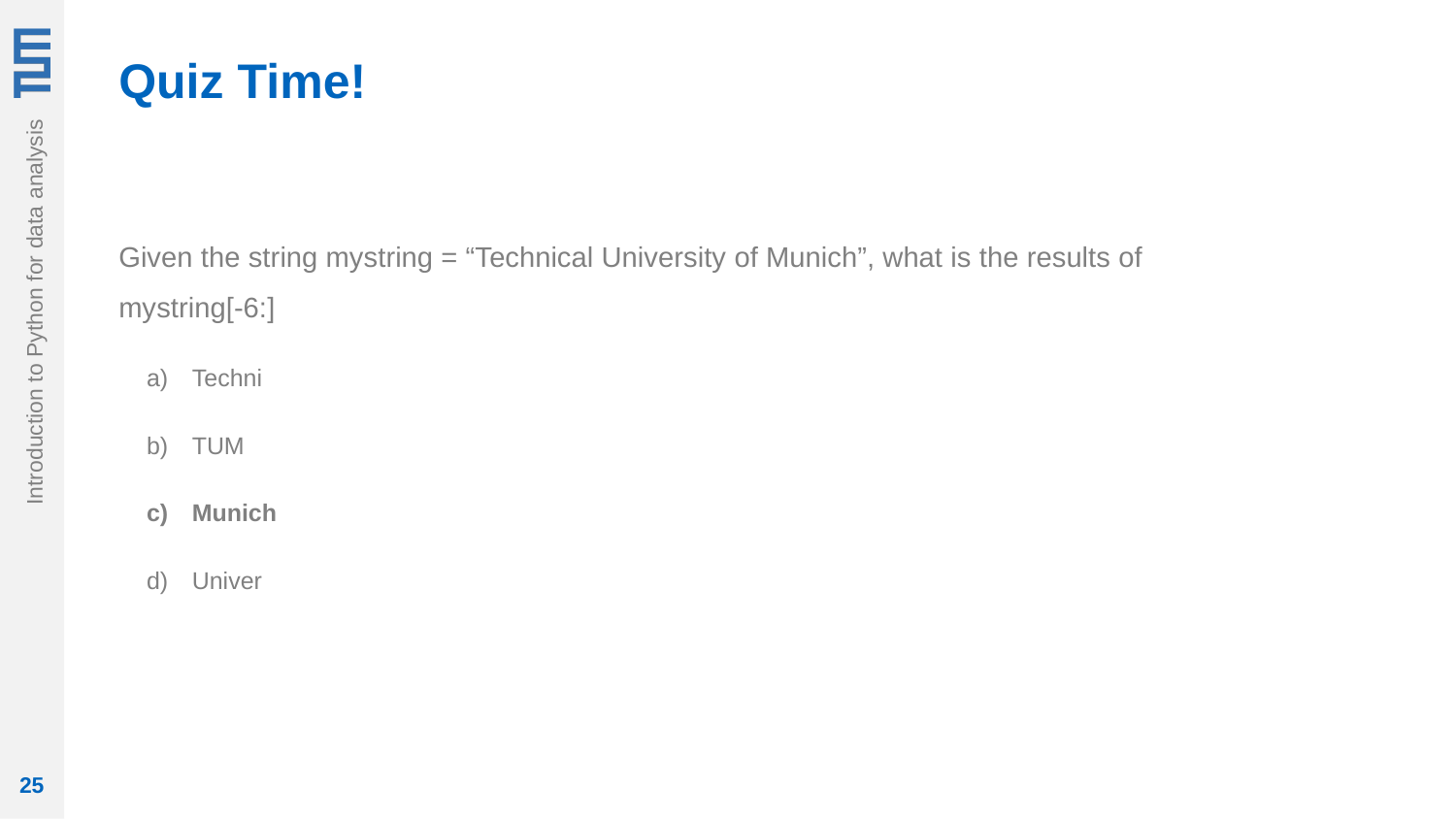

Quiz Time!
Given the string mystring = “Technical University of Munich”, what is the results of mystring[-6:]
Techni
TUM
Munich
Univer
25